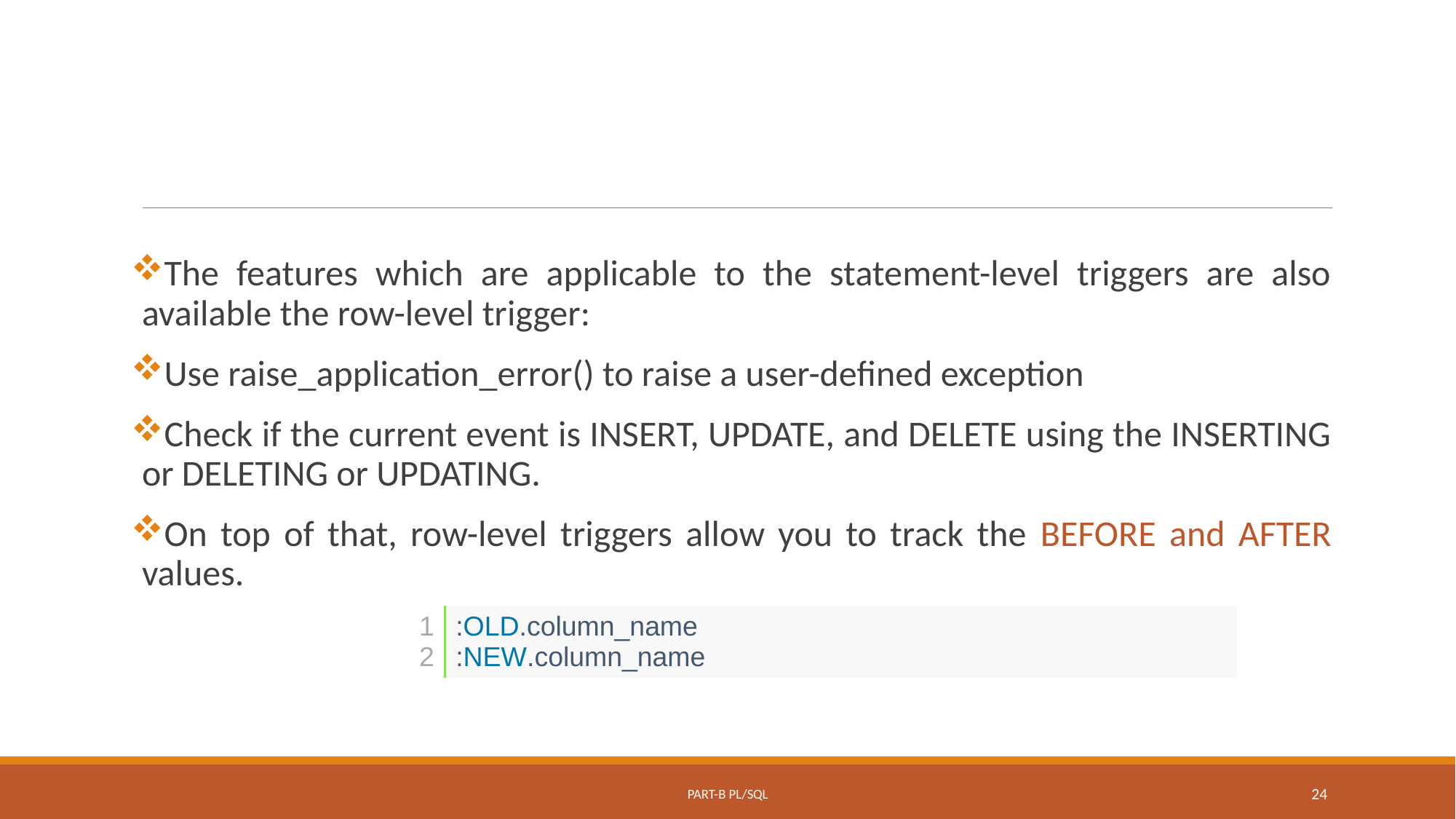

#
The features which are applicable to the statement-level triggers are also available the row-level trigger:
Use raise_application_error() to raise a user-defined exception
Check if the current event is INSERT, UPDATE, and DELETE using the INSERTING or DELETING or UPDATING.
On top of that, row-level triggers allow you to track the BEFORE and AFTER values.
| 1 2 | :OLD.column\_name :NEW.column\_name |
| --- | --- |
Part-B PL/SQL
24